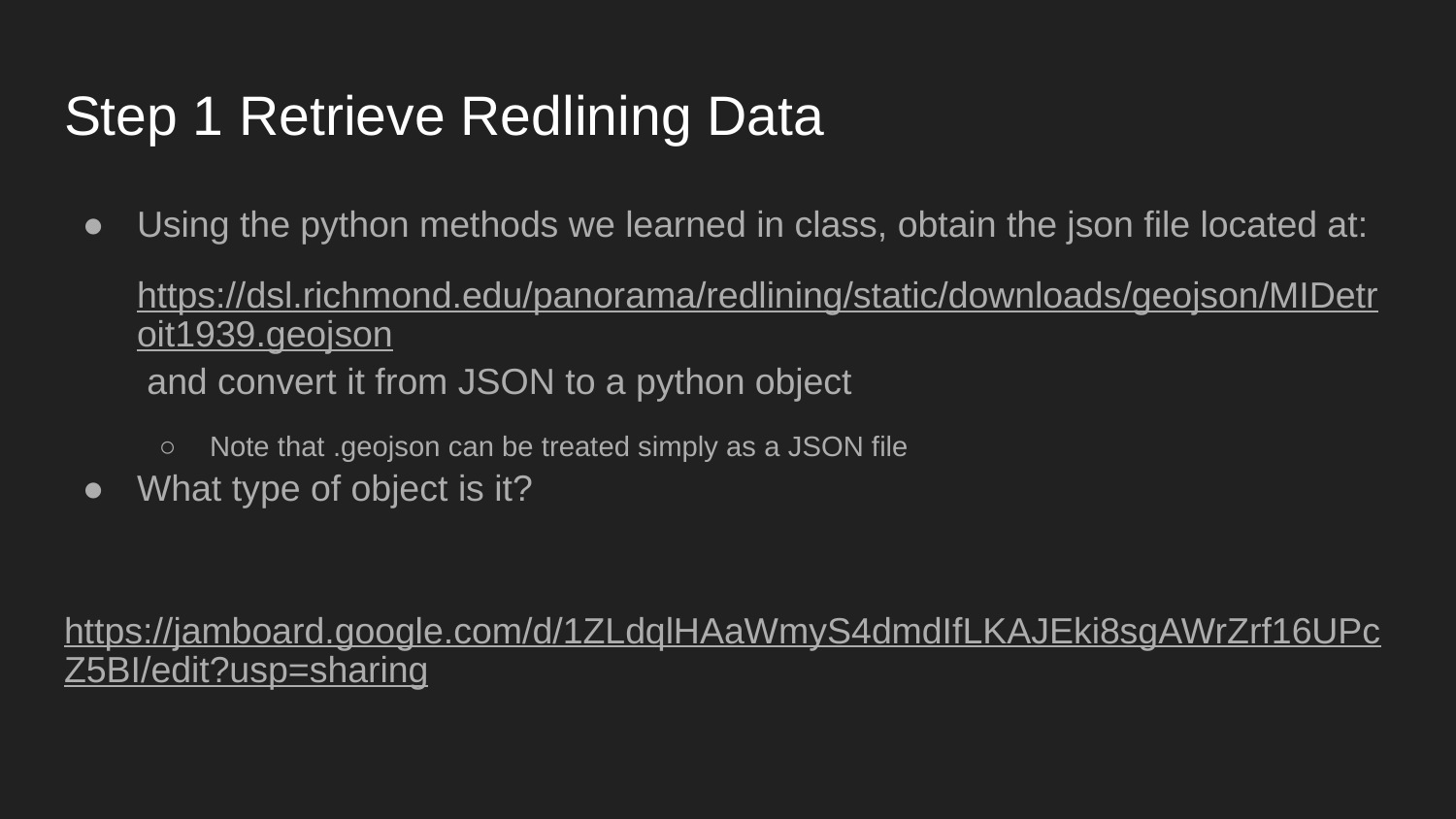

# Step 1 Retrieve Redlining Data
Using the python methods we learned in class, obtain the json file located at:
https://dsl.richmond.edu/panorama/redlining/static/downloads/geojson/MIDetroit1939.geojson and convert it from JSON to a python object
Note that .geojson can be treated simply as a JSON file
What type of object is it?

https://jamboard.google.com/d/1ZLdqlHAaWmyS4dmdIfLKAJEki8sgAWrZrf16UPcZ5BI/edit?usp=sharing